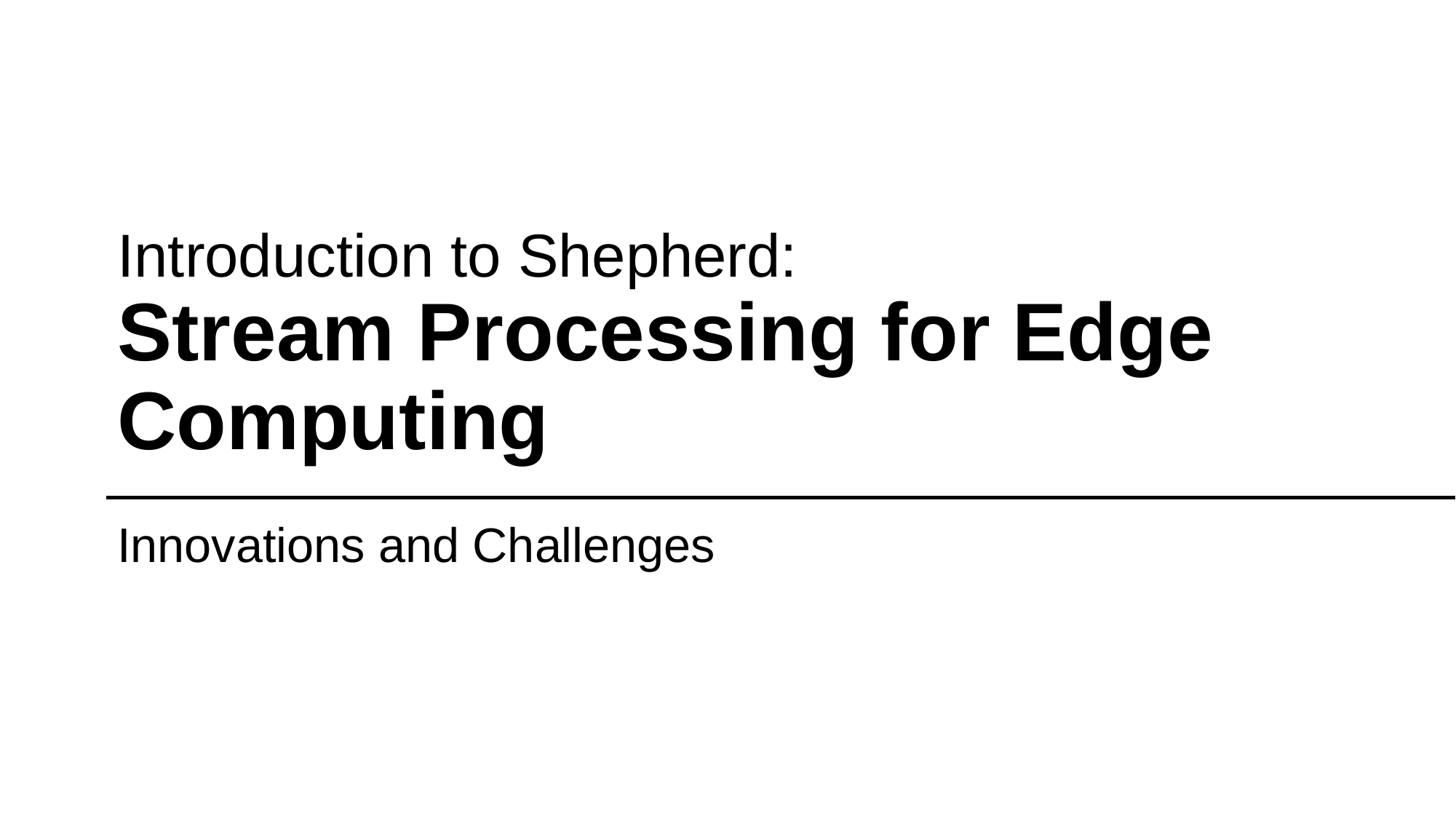

Introduction to Shepherd:
Stream Processing for Edge Computing
Innovations and Challenges